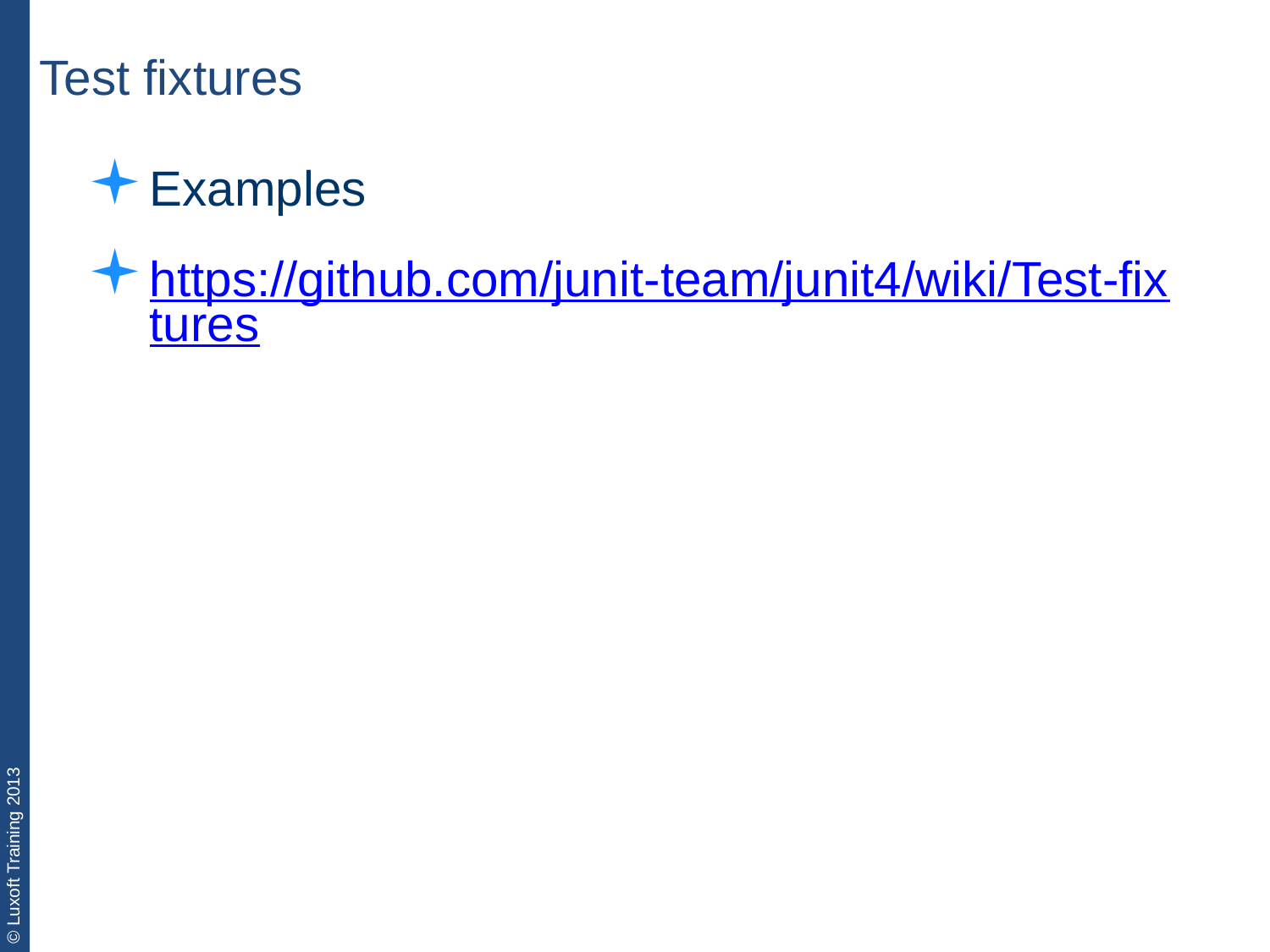

Test fixtures
Examples

https://github.com/junit-team/junit4/wiki/Test-fixtures
16
|  |
| --- |